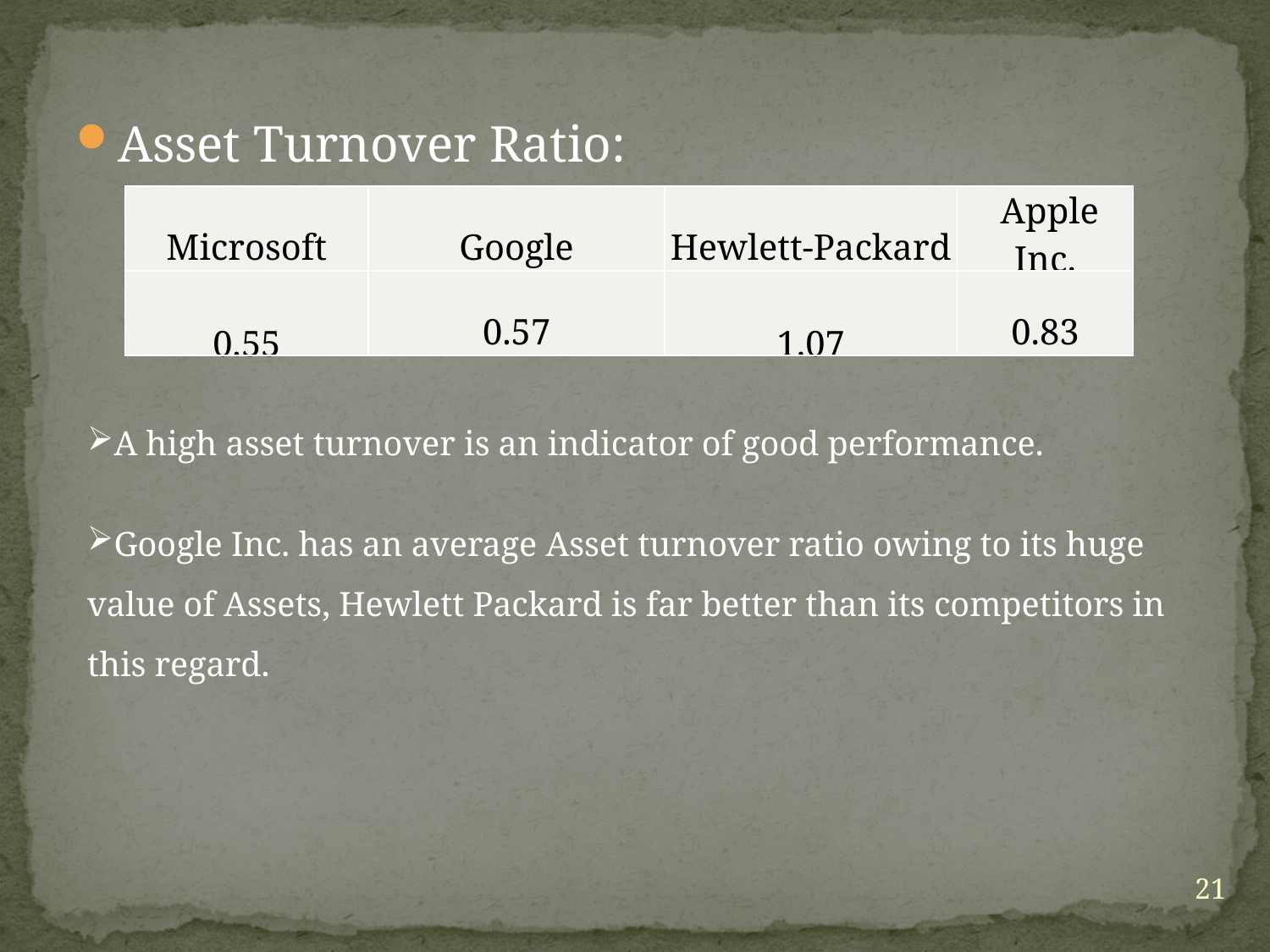

Asset Turnover Ratio:

| Microsoft | Google | Hewlett-Packard | Apple Inc. |
| --- | --- | --- | --- |
| 0.55 | 0.57 | 1.07 | 0.83 |
A high asset turnover is an indicator of good performance.
Google Inc. has an average Asset turnover ratio owing to its huge value of Assets, Hewlett Packard is far better than its competitors in this regard.

21